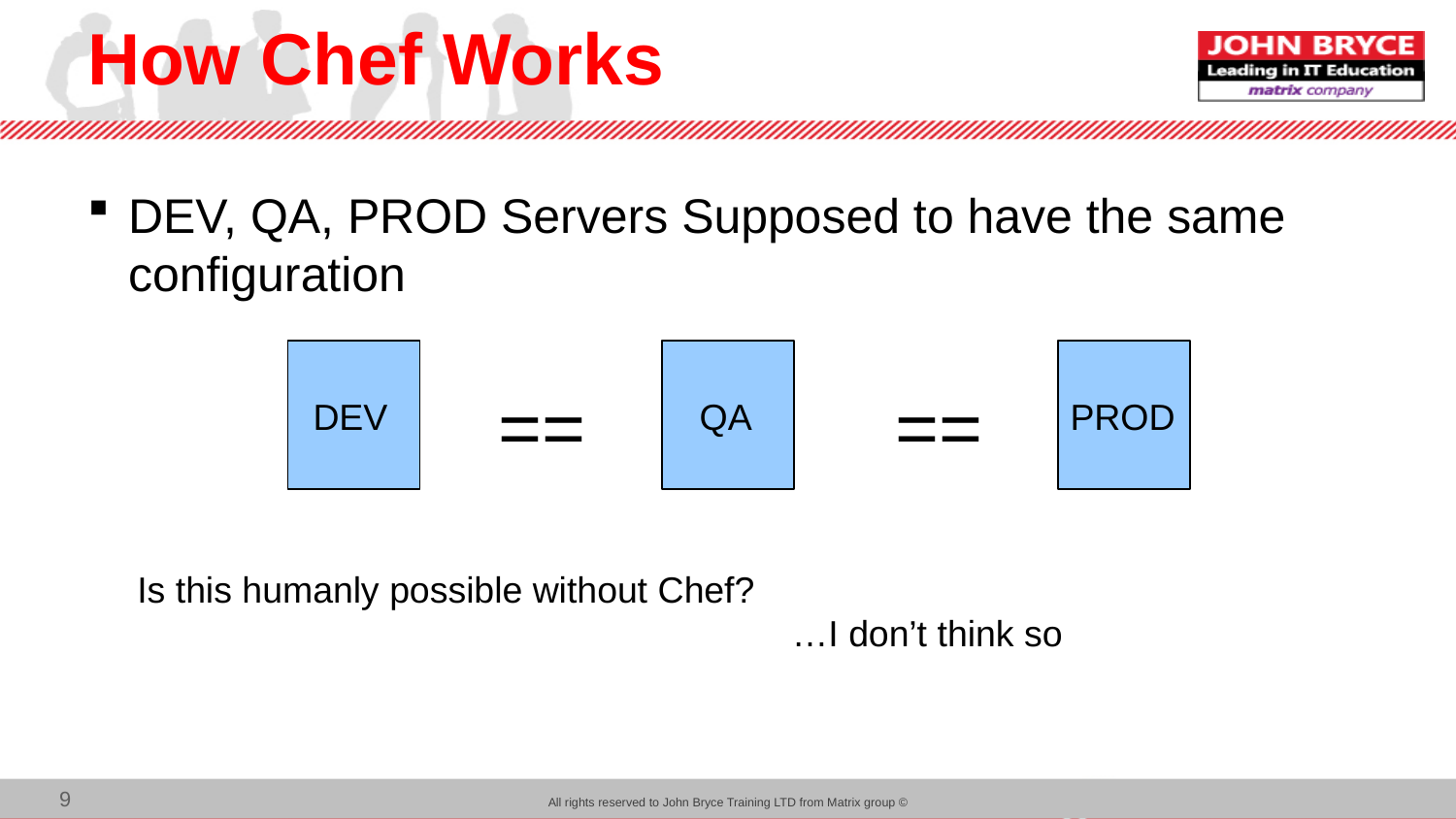

# How Chef Works

DEV, QA, PROD Servers Supposed to have the same configuration

==
==
DEV
QA
PROD
Is this humanly possible without Chef?
…I don’t think so